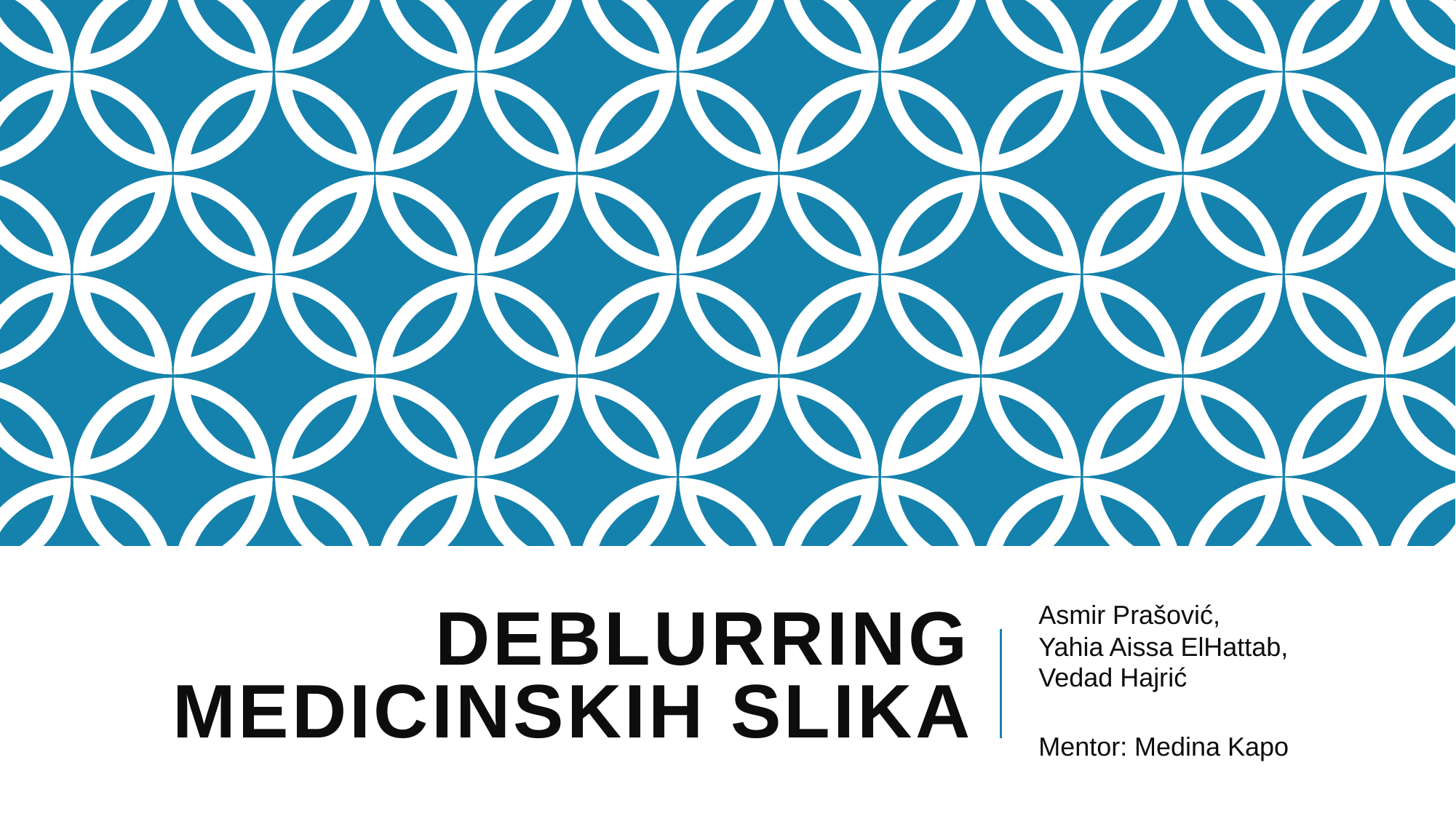

# Deblurring medicinskih slika
Asmir Prašović,
Yahia Aissa ElHattab,
Vedad Hajrić

Mentor: Medina Kapo